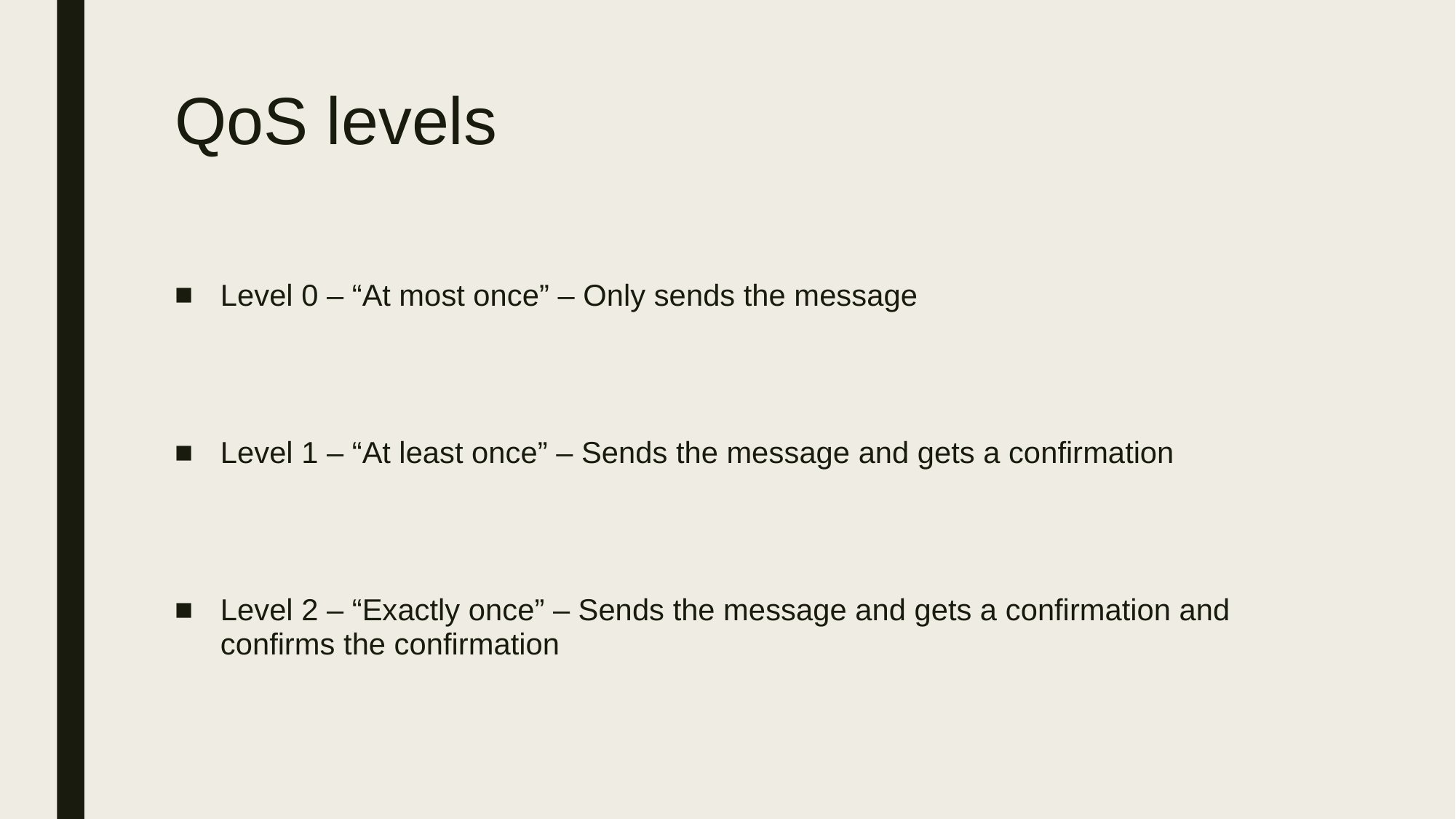

# QoS levels
Level 0 – “At most once” – Only sends the message

Level 1 – “At least once” – Sends the message and gets a confirmation

Level 2 – “Exactly once” – Sends the message and gets a confirmation and confirms the confirmation